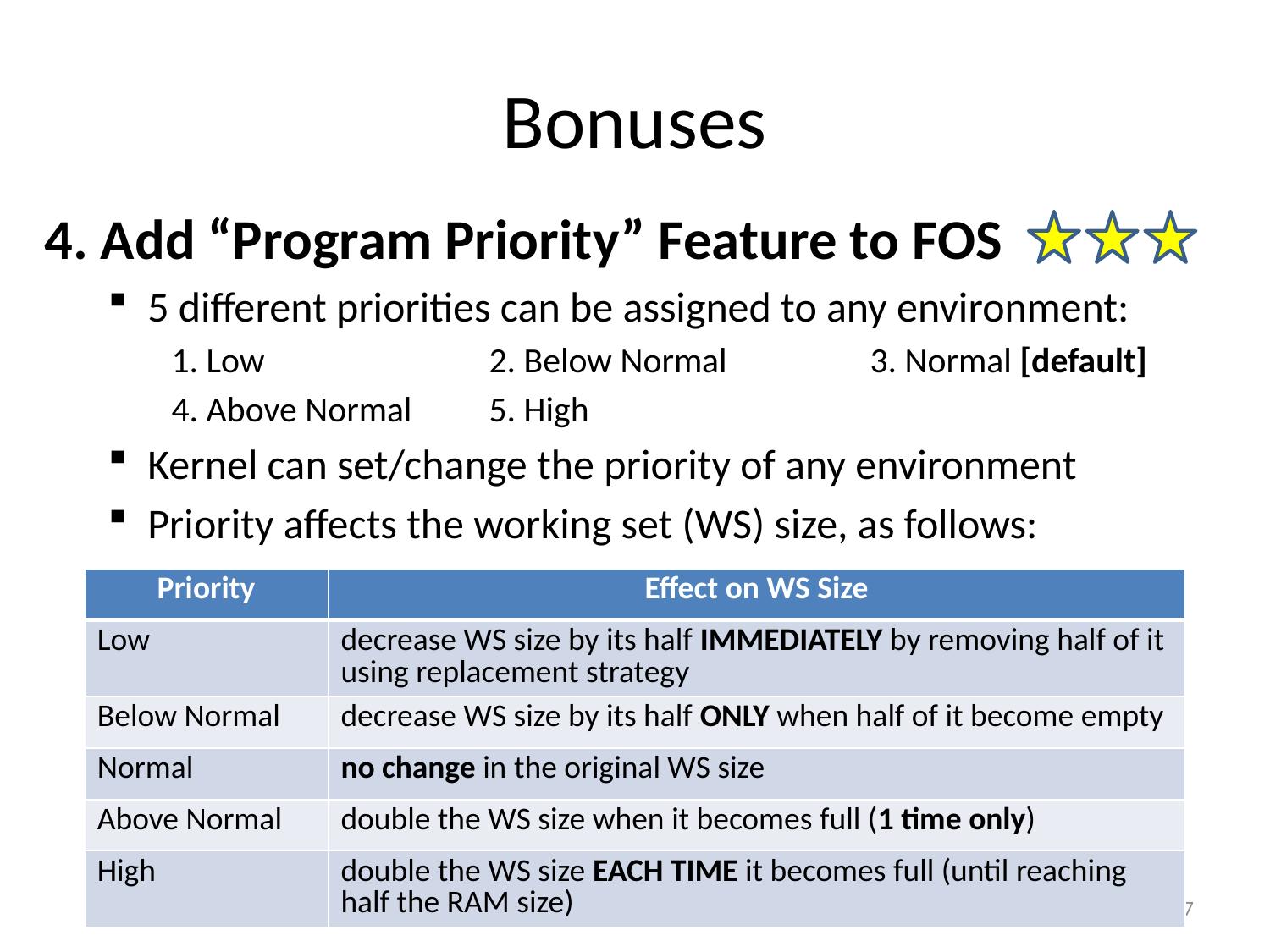

# Bonuses
4. Add “Program Priority” Feature to FOS
5 different priorities can be assigned to any environment:
1. Low		2. Below Normal 		3. Normal [default]
4. Above Normal	5. High
Kernel can set/change the priority of any environment
Priority affects the working set (WS) size, as follows:

| Priority | Effect on WS Size |
| --- | --- |
| Low | decrease WS size by its half IMMEDIATELY by removing half of it using replacement strategy |
| Below Normal | decrease WS size by its half ONLY when half of it become empty |
| Normal | no change in the original WS size |
| Above Normal | double the WS size when it becomes full (1 time only) |
| High | double the WS size EACH TIME it becomes full (until reaching half the RAM size) |
37